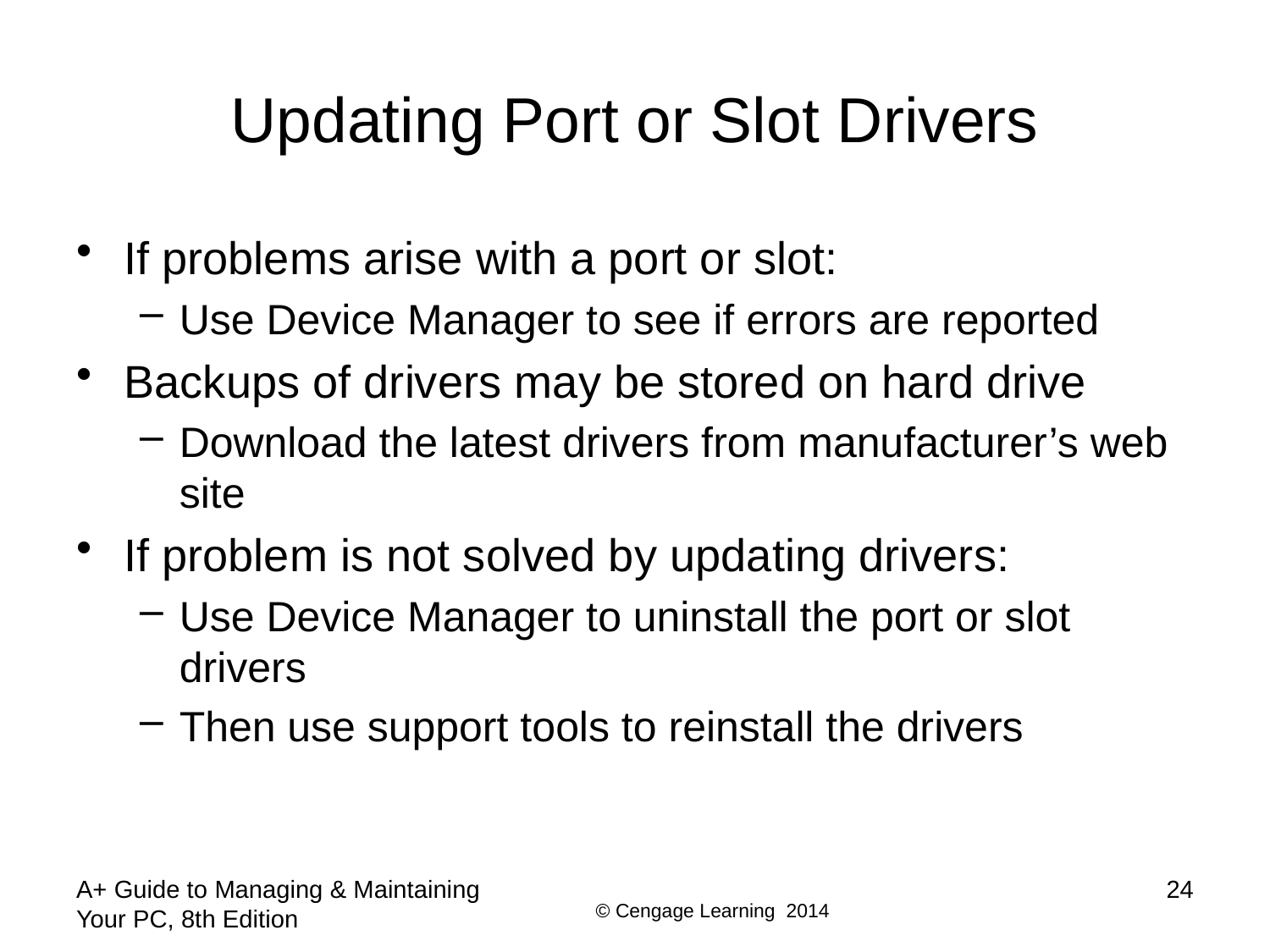

# Updating Port or Slot Drivers
If problems arise with a port or slot:
Use Device Manager to see if errors are reported
Backups of drivers may be stored on hard drive
Download the latest drivers from manufacturer’s web site
If problem is not solved by updating drivers:
Use Device Manager to uninstall the port or slot drivers
Then use support tools to reinstall the drivers
A+ Guide to Managing & Maintaining Your PC, 8th Edition
24